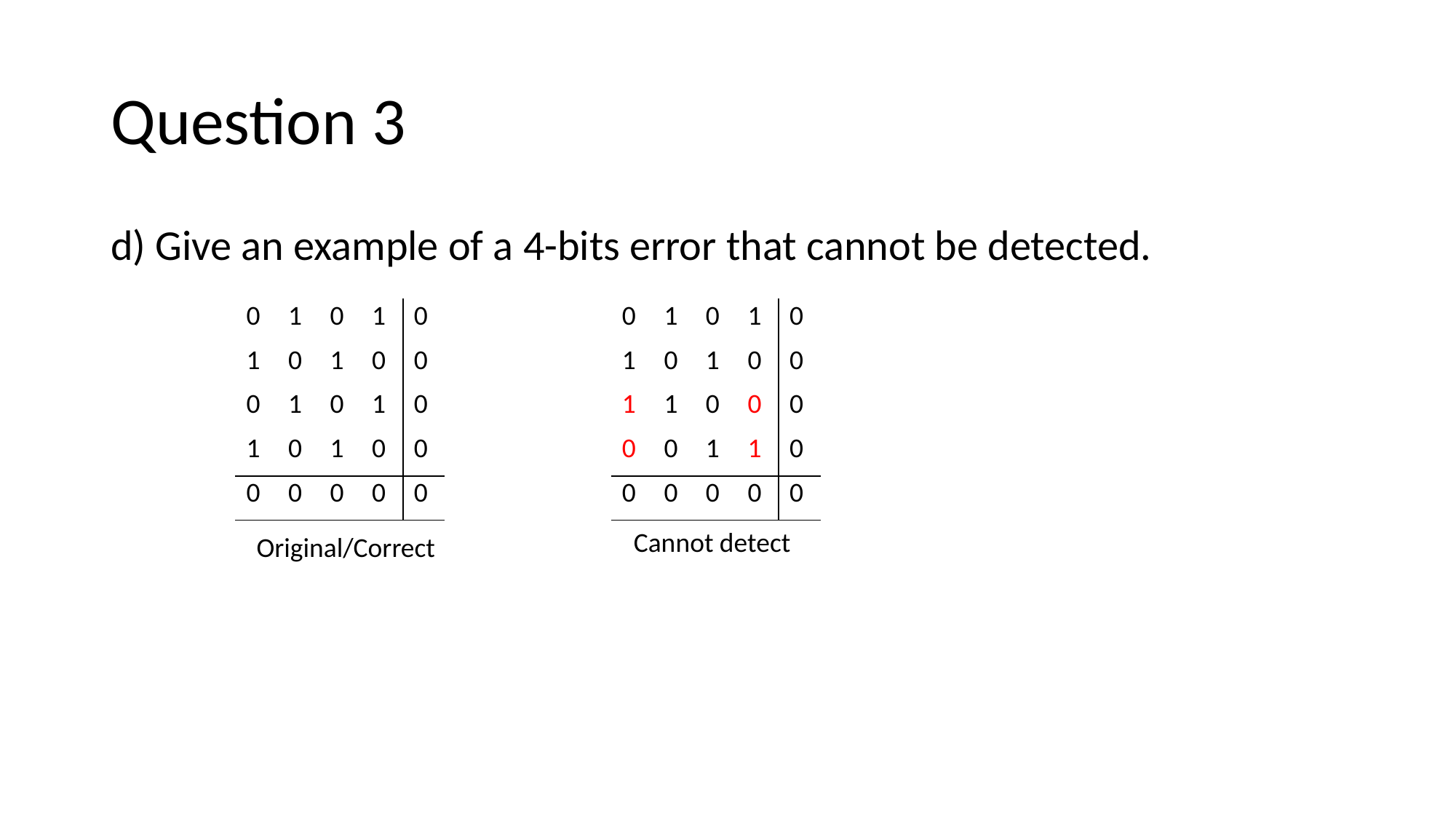

# Question 3
d) Give an example of a 4-bits error that cannot be detected.

| 0 | 1 | 0 | 1 | 0 |
| --- | --- | --- | --- | --- |
| 1 | 0 | 1 | 0 | 0 |
| 0 | 1 | 0 | 1 | 0 |
| 1 | 0 | 1 | 0 | 0 |
| 0 | 0 | 0 | 0 | 0 |
| 0 | 1 | 0 | 1 | 0 |
| --- | --- | --- | --- | --- |
| 1 | 0 | 1 | 0 | 0 |
| 1 | 1 | 0 | 0 | 0 |
| 0 | 0 | 1 | 1 | 0 |
| 0 | 0 | 0 | 0 | 0 |
Cannot detect
Original/Correct